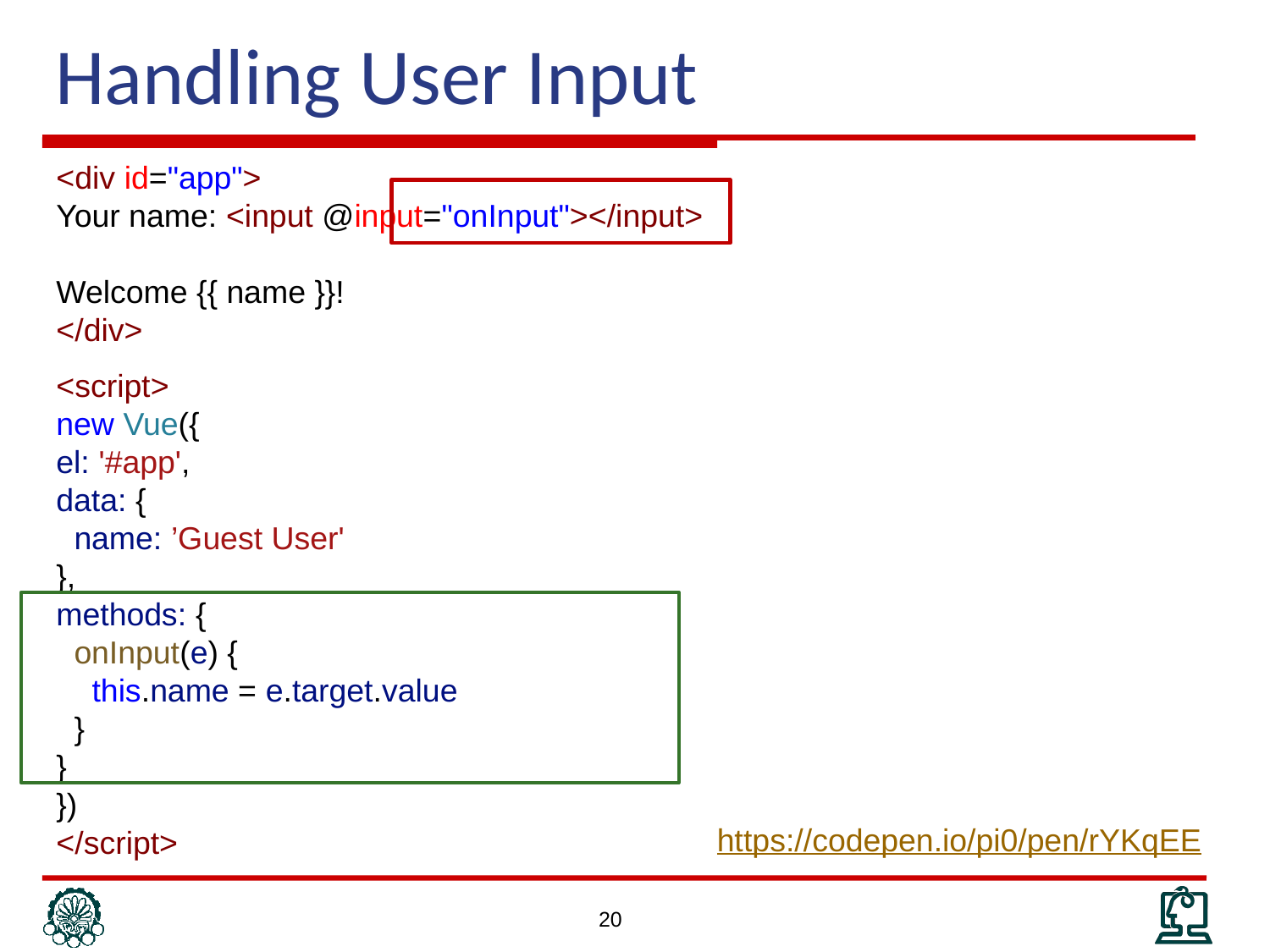

# Handling User Input
<div id="app">
Your name: <input @input="onInput"></input>

Welcome {{ name }}!
</div>

<script>
new Vue({
el: '#app',
data: {
  name: ’Guest User'
},
methods: {
  onInput(e) {
    this.name = e.target.value
  }
}
})
</script>

https://codepen.io/pi0/pen/rYKqEE

20